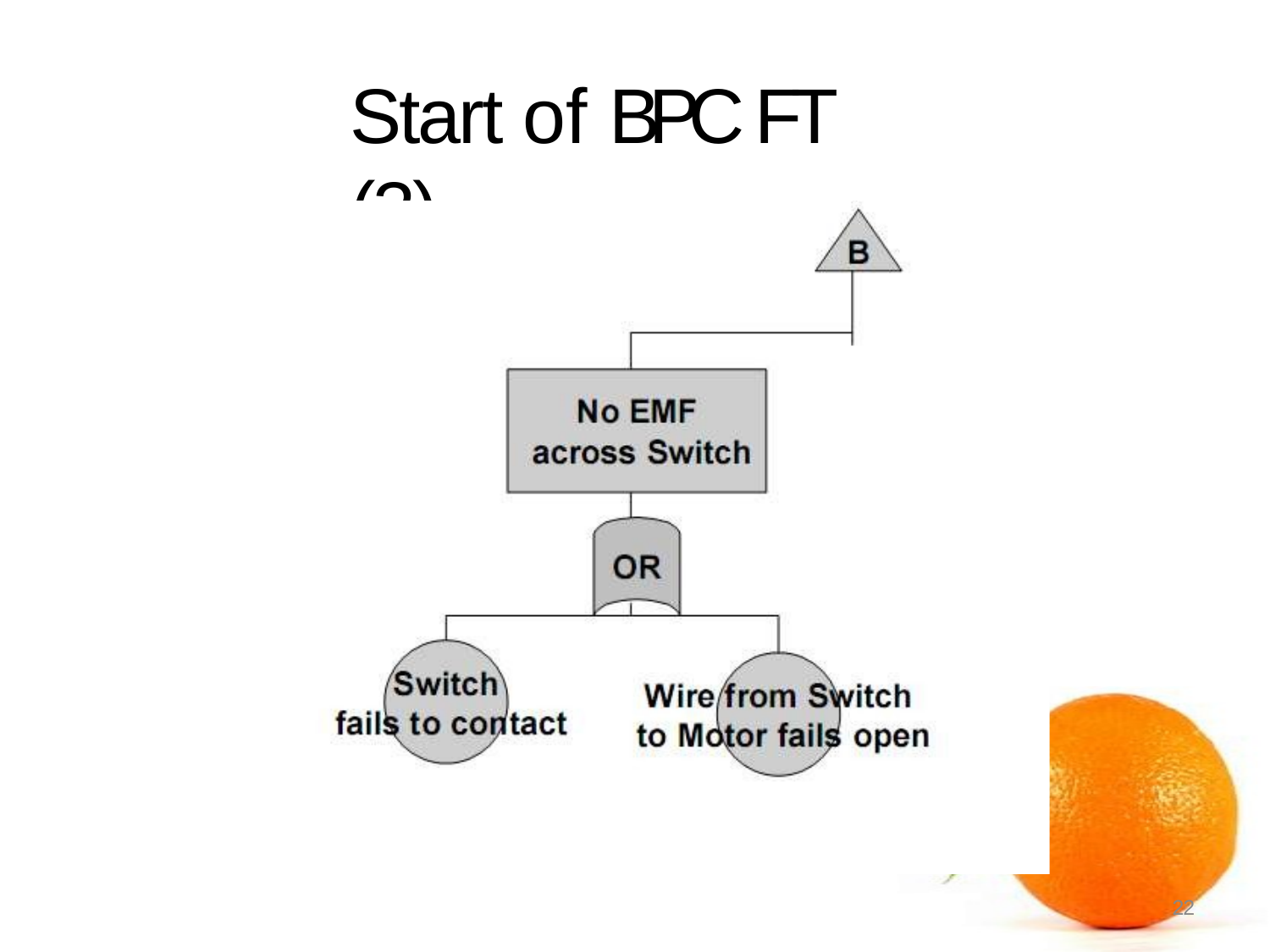

# Start of BPC FT (3)

22